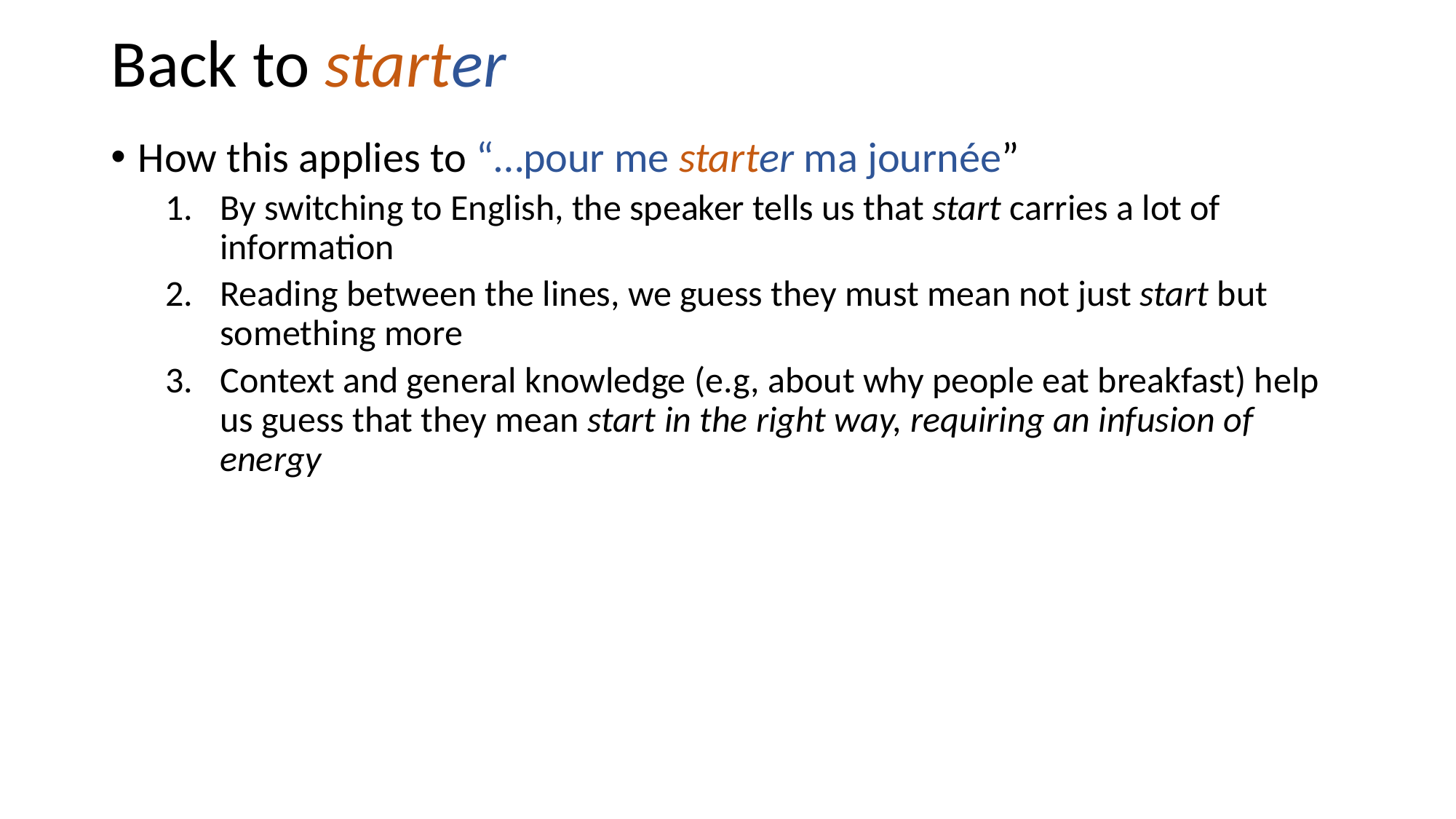

# Back to starter
How this applies to “…pour me starter ma journée”
By switching to English, the speaker tells us that start carries a lot of information
Reading between the lines, we guess they must mean not just start but something more
Context and general knowledge (e.g, about why people eat breakfast) help us guess that they mean start in the right way, requiring an infusion of energy